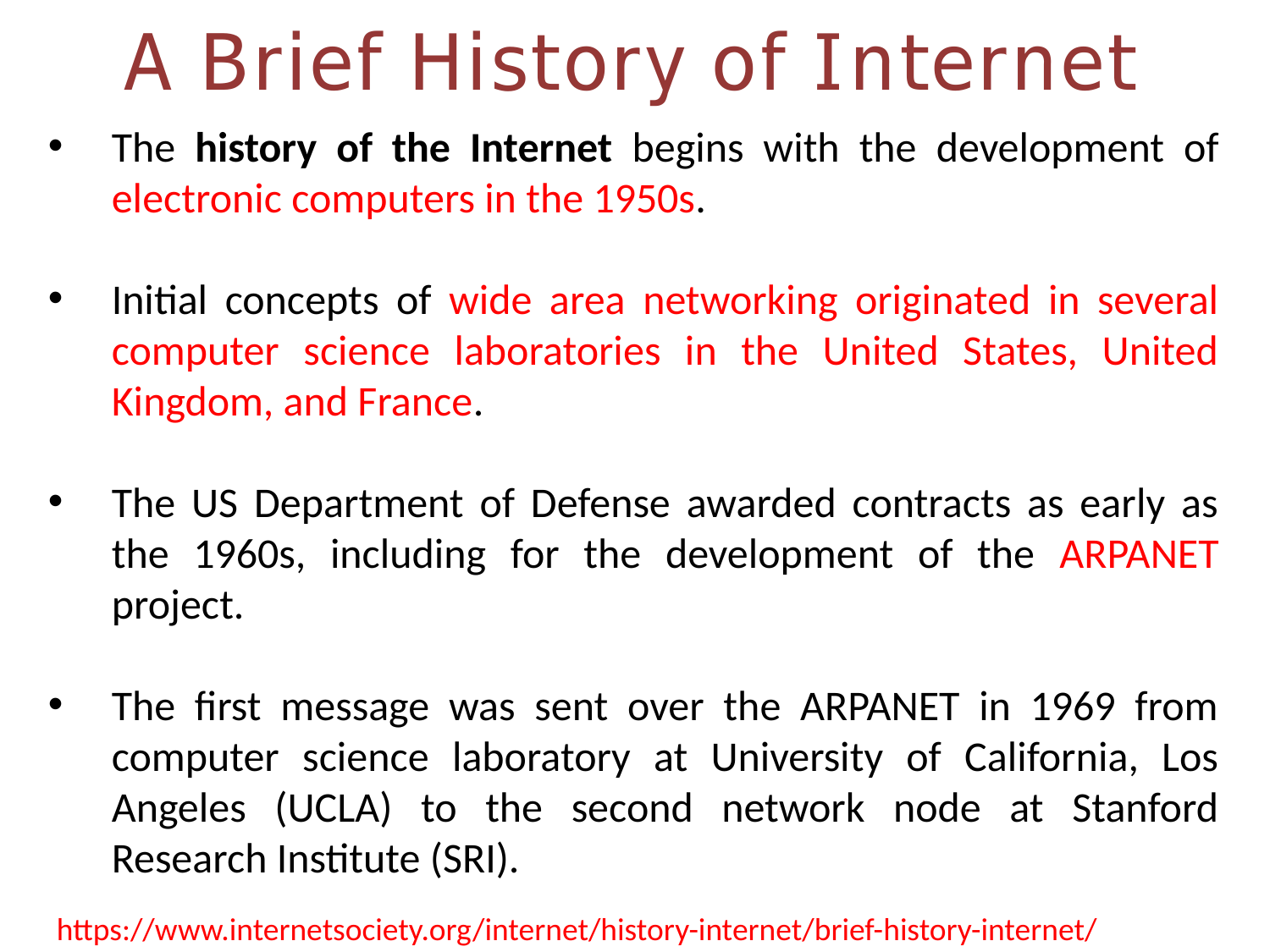

A Brief History of Internet
The history of the Internet begins with the development of electronic computers in the 1950s.

Initial concepts of wide area networking originated in several computer science laboratories in the United States, United Kingdom, and France.

The US Department of Defense awarded contracts as early as the 1960s, including for the development of the ARPANET project.

The first message was sent over the ARPANET in 1969 from computer science laboratory at University of California, Los Angeles (UCLA) to the second network node at Stanford Research Institute (SRI).
Modern networking trends
https://www.internetsociety.org/internet/history-internet/brief-history-internet/